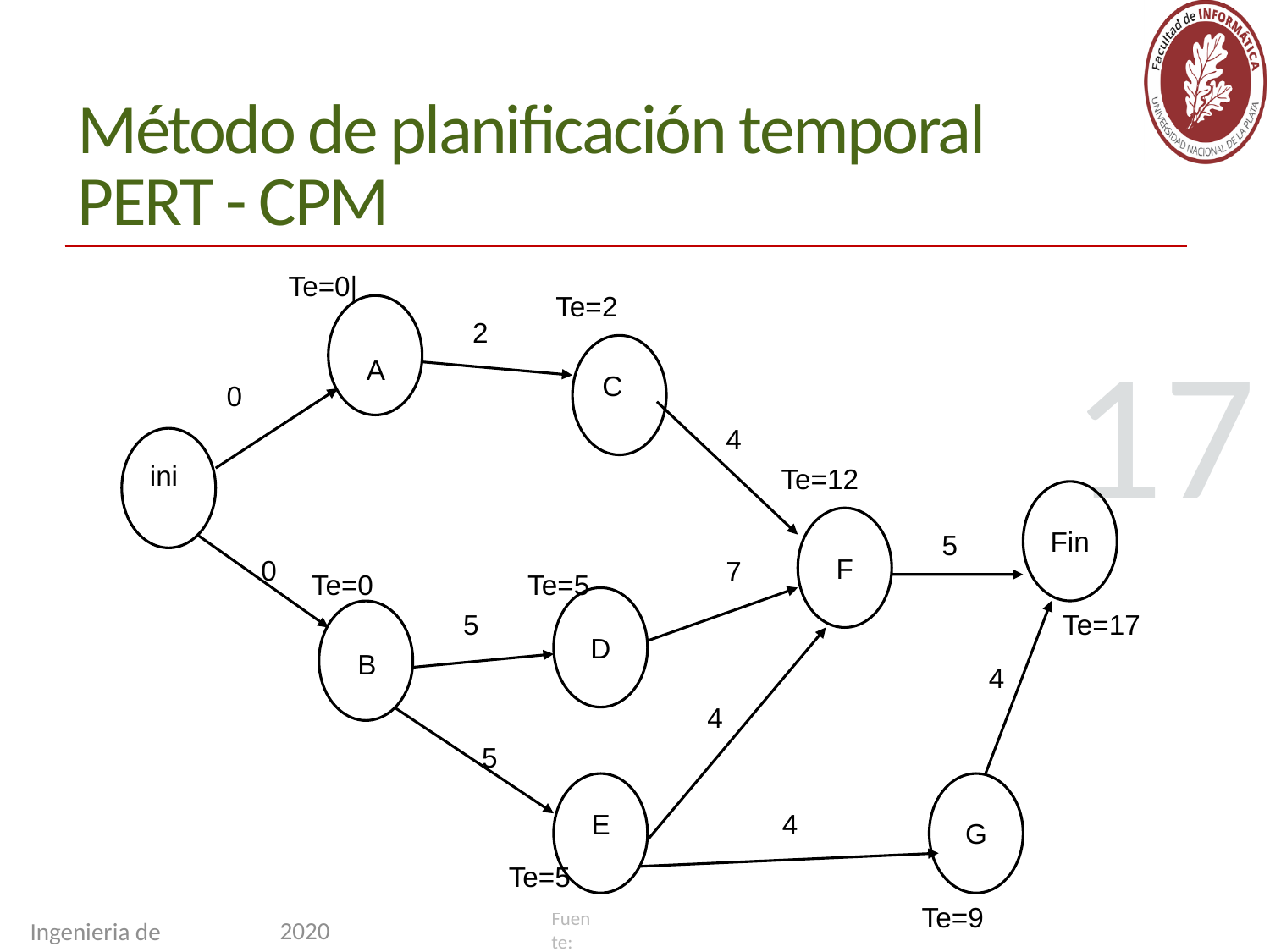

# Método de planificación temporal PERT - CPM

Te=0|
Te=2

2

A

C
0

4

ini
Te=12
Fin
F
5

0
7
Te=0
Te=5

D

5

Te=17

B

4
4

5

G
E
4
Te=5

Te=9

17
2020
Ingenieria de Software II